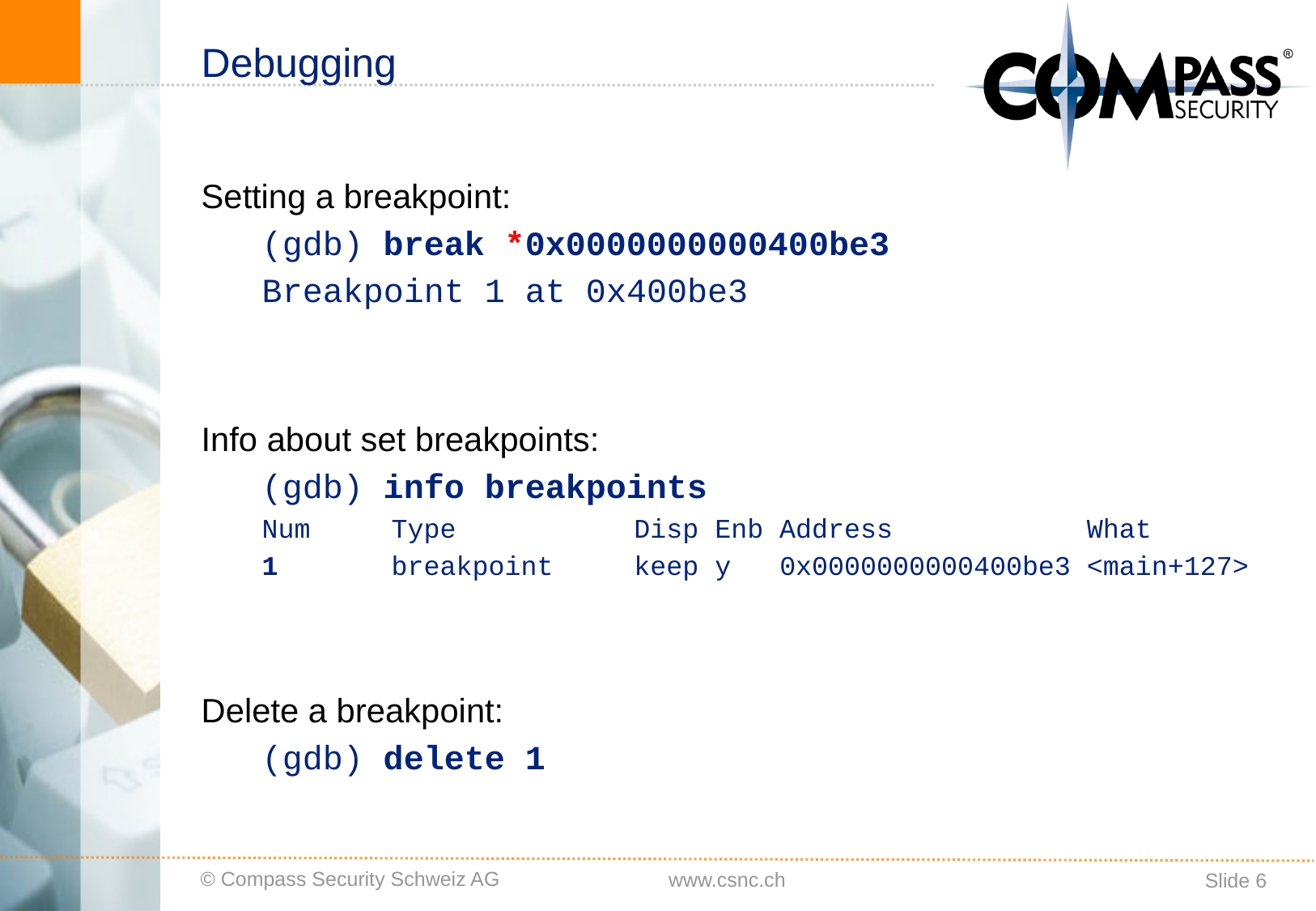

# Debugging
Setting a breakpoint:
(gdb) break *0x0000000000400be3
Breakpoint 1 at 0x400be3

Info about set breakpoints:
(gdb) info breakpoints
Num     Type           Disp Enb Address            What
1       breakpoint     keep y   0x0000000000400be3 <main+127>

Delete a breakpoint:
(gdb) delete 1